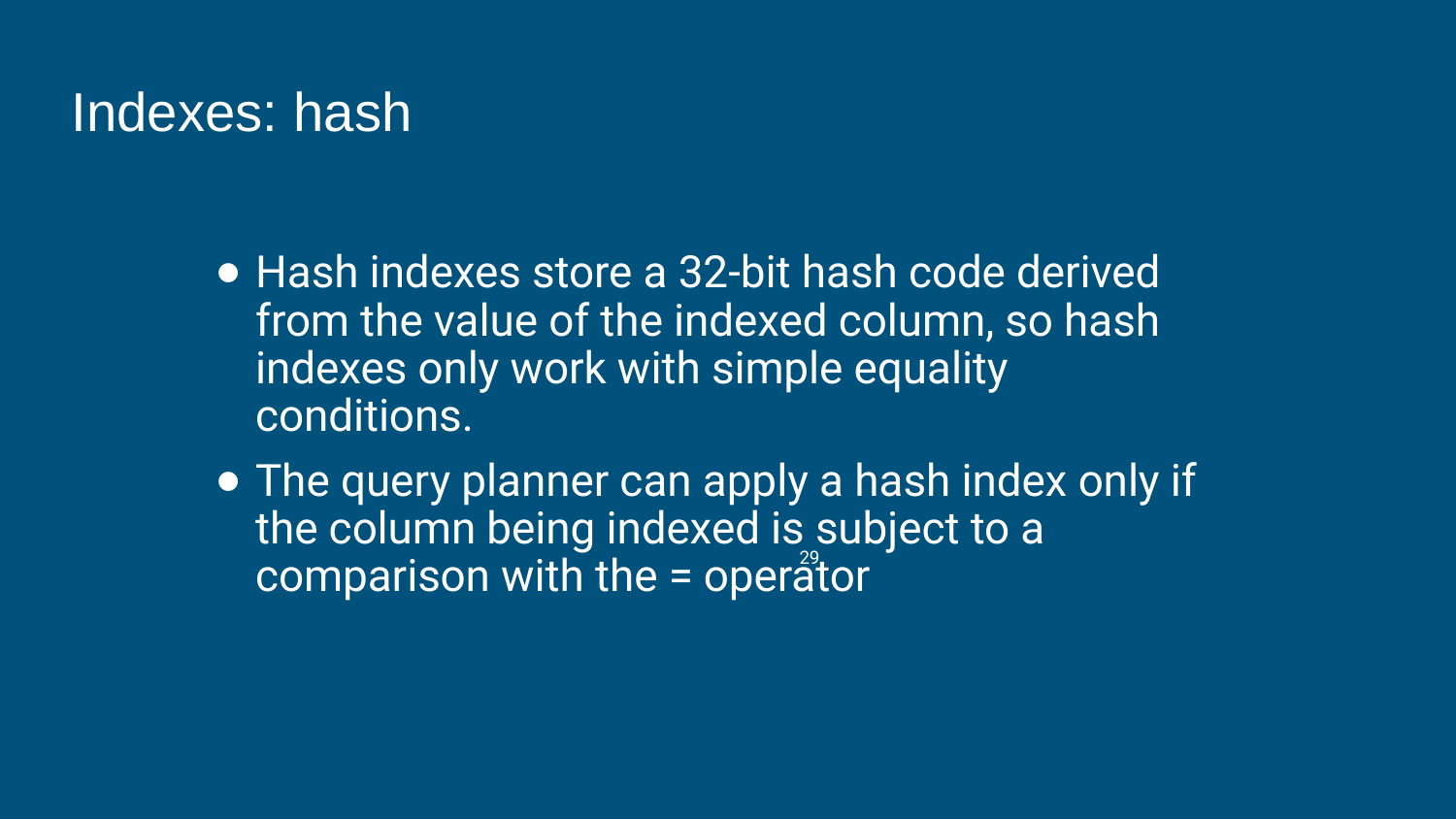

# Indexes: hash
Hash indexes store a 32-bit hash code derived from the value of the indexed column, so hash indexes only work with simple equality conditions.
The query planner can apply a hash index only if the column being indexed is subject to a comparison with the = operator
29